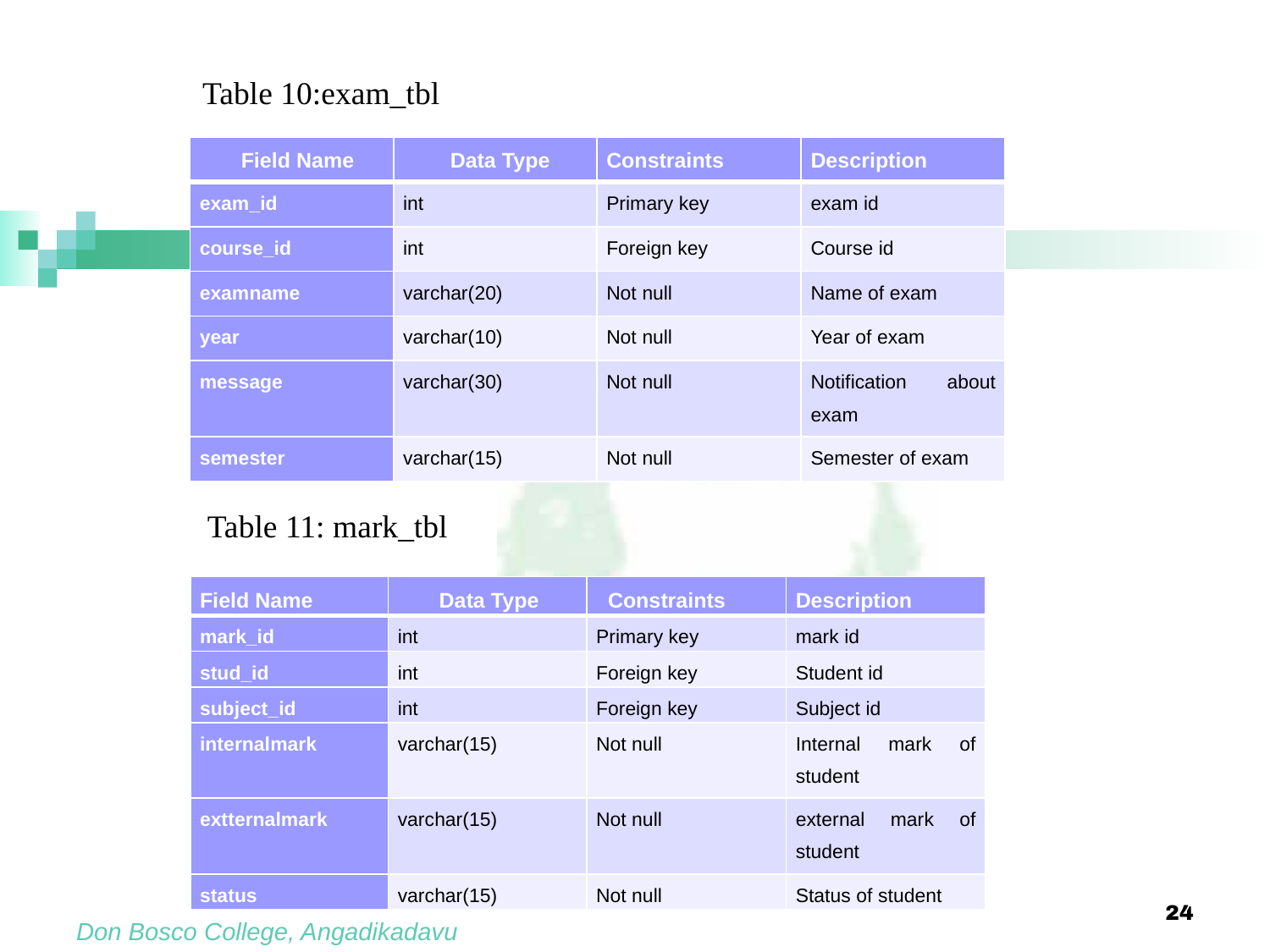

Table 10:exam_tbl
| Field Name | Data Type | Constraints | Description |
| --- | --- | --- | --- |
| exam\_id | int | Primary key | exam id |
| course\_id | int | Foreign key | Course id |
| examname | varchar(20) | Not null | Name of exam |
| year | varchar(10) | Not null | Year of exam |
| message | varchar(30) | Not null | Notification about exam |
| semester | varchar(15) | Not null | Semester of exam |

Table 11: mark_tbl
| Field Name | Data Type | Constraints | Description |
| --- | --- | --- | --- |
| mark\_id | int | Primary key | mark id |
| stud\_id | int | Foreign key | Student id |
| subject\_id | int | Foreign key | Subject id |
| internalmark | varchar(15) | Not null | Internal mark of student |
| extternalmark | varchar(15) | Not null | external mark of student |
| status | varchar(15) | Not null | Status of student |
24
Don Bosco College, Angadikadavu